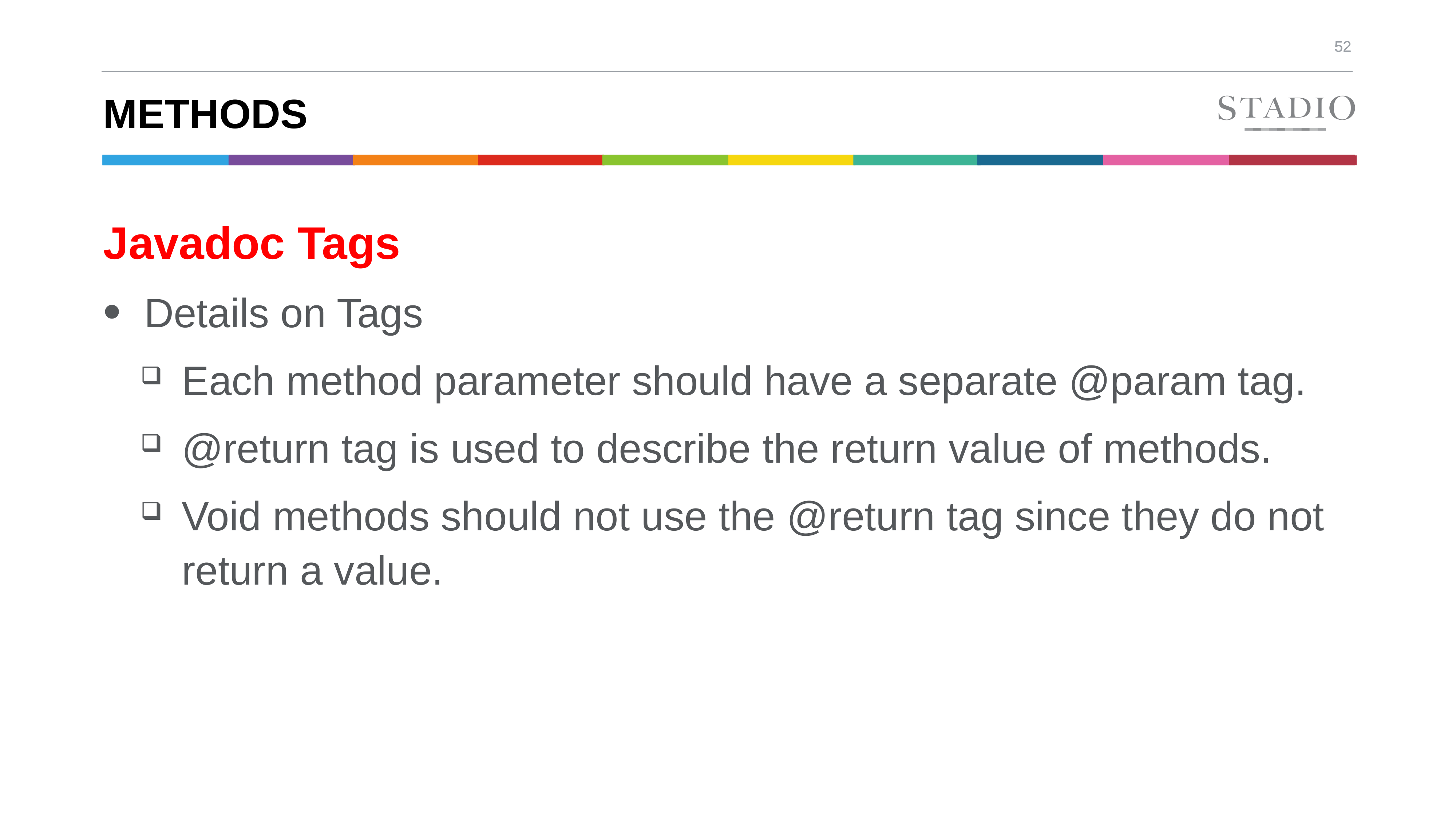

# methods

Javadoc Tags
Details on Tags
Each method parameter should have a separate @param tag.
@return tag is used to describe the return value of methods.
Void methods should not use the @return tag since they do not return a value.